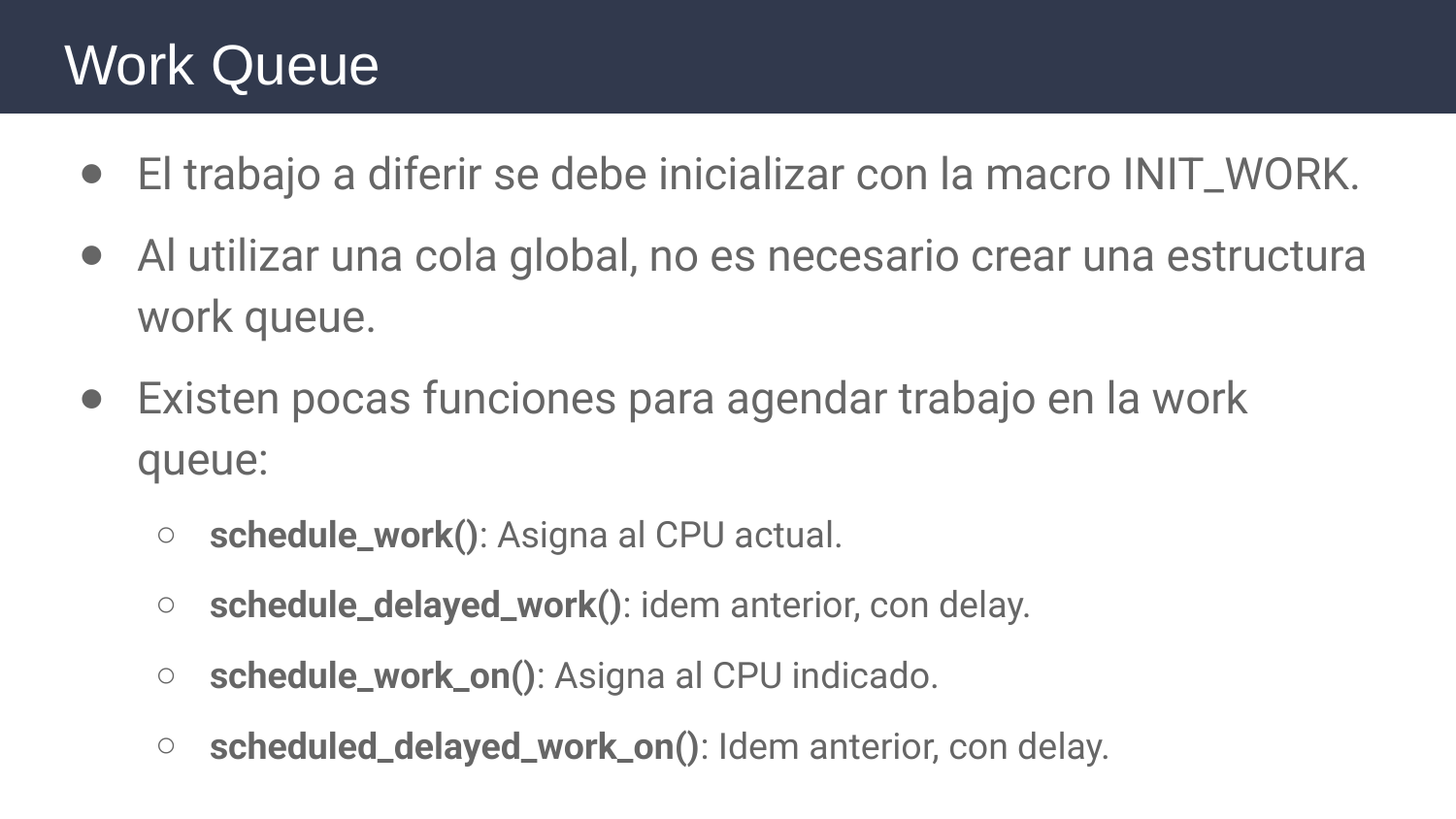

# Work Queue

El trabajo a diferir se debe inicializar con la macro INIT_WORK.
Al utilizar una cola global, no es necesario crear una estructura work queue.
Existen pocas funciones para agendar trabajo en la work queue:
schedule_work(): Asigna al CPU actual.
schedule_delayed_work(): idem anterior, con delay.
schedule_work_on(): Asigna al CPU indicado.
scheduled_delayed_work_on(): Idem anterior, con delay.